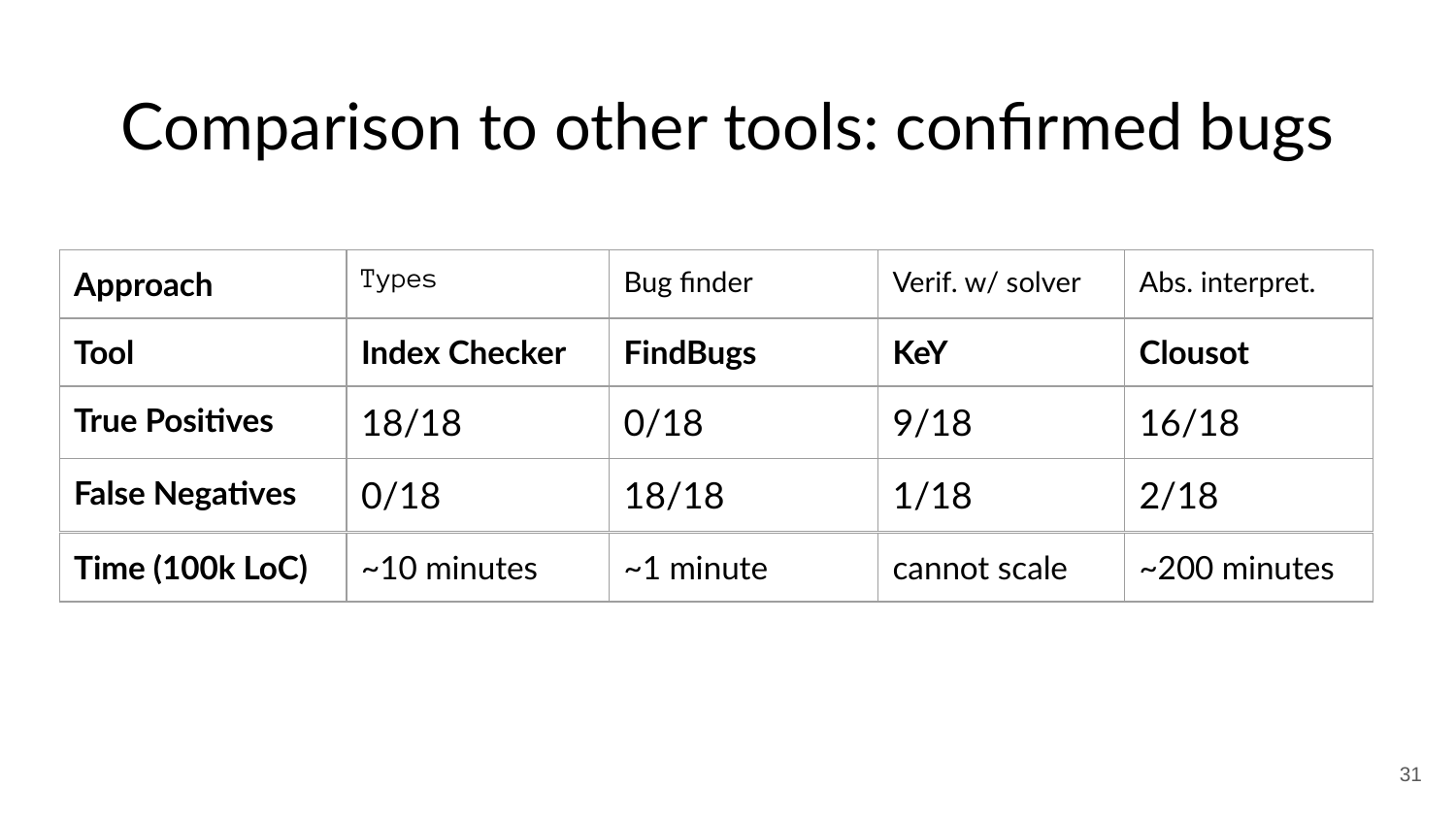

# Comparison to other tools: confirmed bugs
| Approach | Types | Bug finder | Verif. w/ solver | Abs. interpret. |
| --- | --- | --- | --- | --- |
| Tool | Index Checker | FindBugs | KeY | Clousot |
| --- | --- | --- | --- | --- |
| True Positives | 18/18 | 0/18 | 9/18 | 16/18 |
| False Negatives | 0/18 | 18/18 | 1/18 | 2/18 |
| Time (100k LoC) | ~10 minutes | ~1 minute | cannot scale | ~200 minutes |
| --- | --- | --- | --- | --- |
31